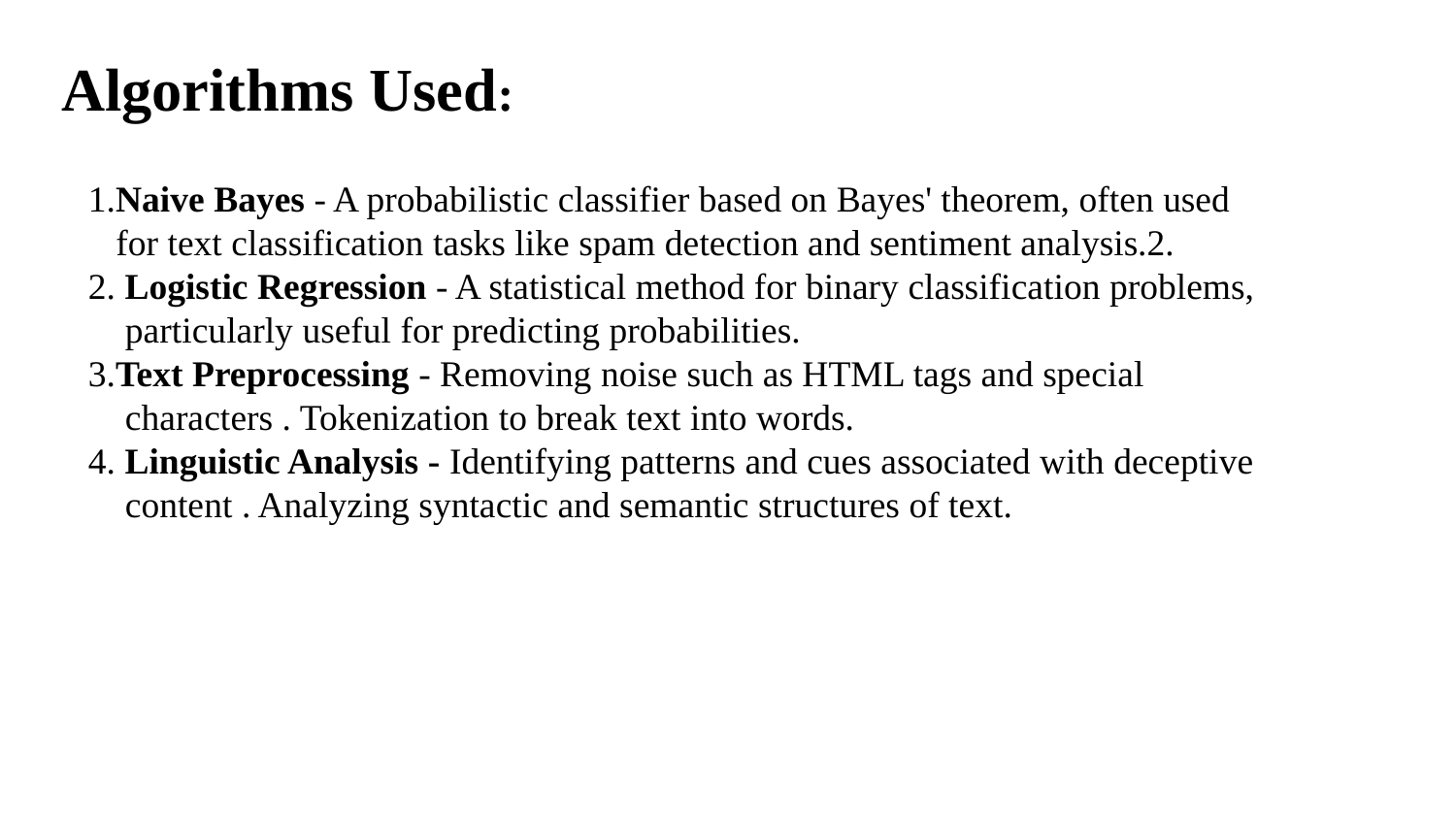

Algorithms Used:
1.Naive Bayes - A probabilistic classifier based on Bayes' theorem, often used
   for text classification tasks like spam detection and sentiment analysis.2.
2. Logistic Regression - A statistical method for binary classification problems,
    particularly useful for predicting probabilities.
3.Text Preprocessing - Removing noise such as HTML tags and special
    characters . Tokenization to break text into words.
4. Linguistic Analysis - Identifying patterns and cues associated with deceptive
    content . Analyzing syntactic and semantic structures of text.